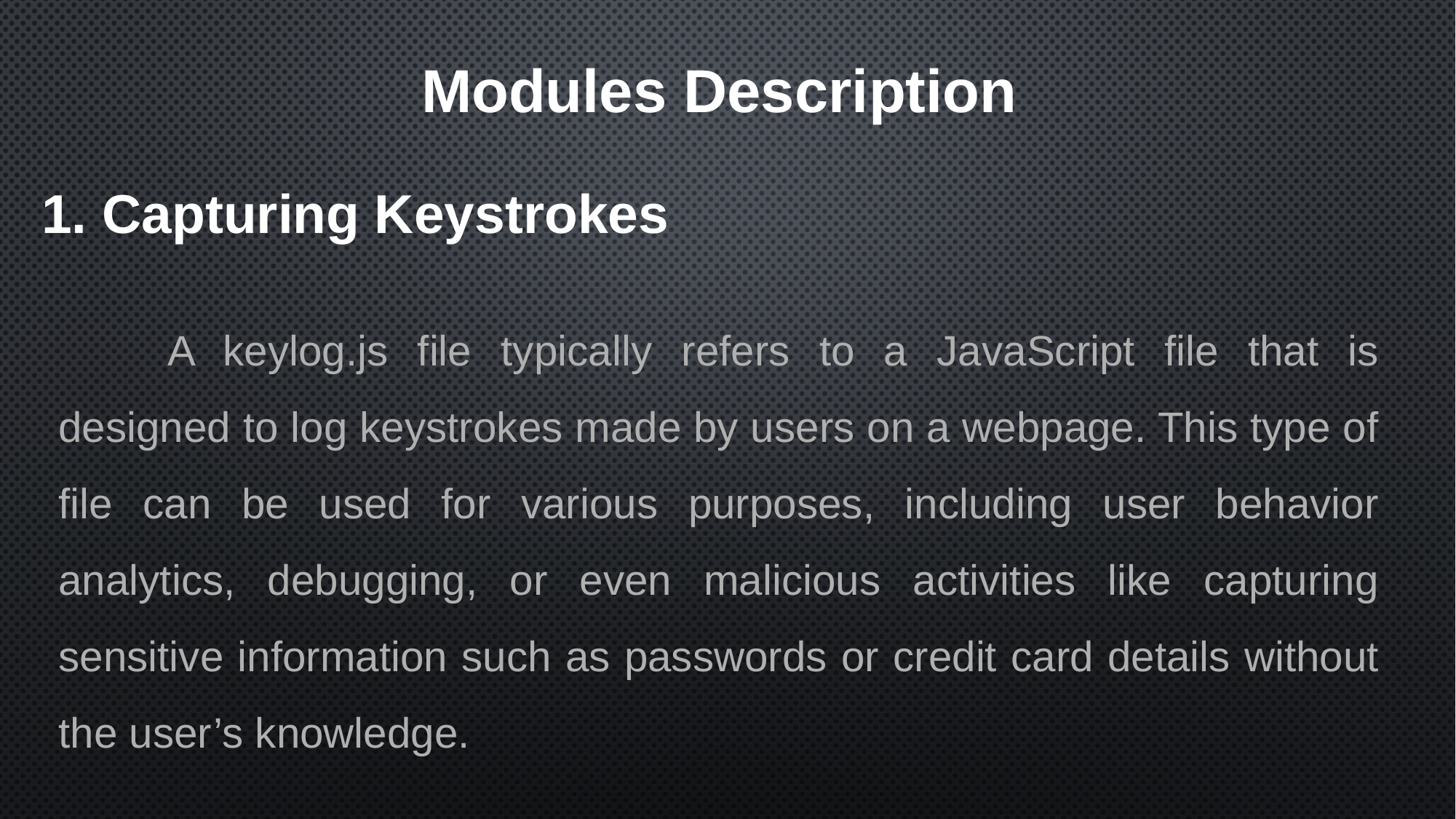

Modules Description
1. Capturing Keystrokes
	A keylog.js file typically refers to a JavaScript file that is designed to log keystrokes made by users on a webpage. This type of file can be used for various purposes, including user behavior analytics, debugging, or even malicious activities like capturing sensitive information such as passwords or credit card details without the user’s knowledge.